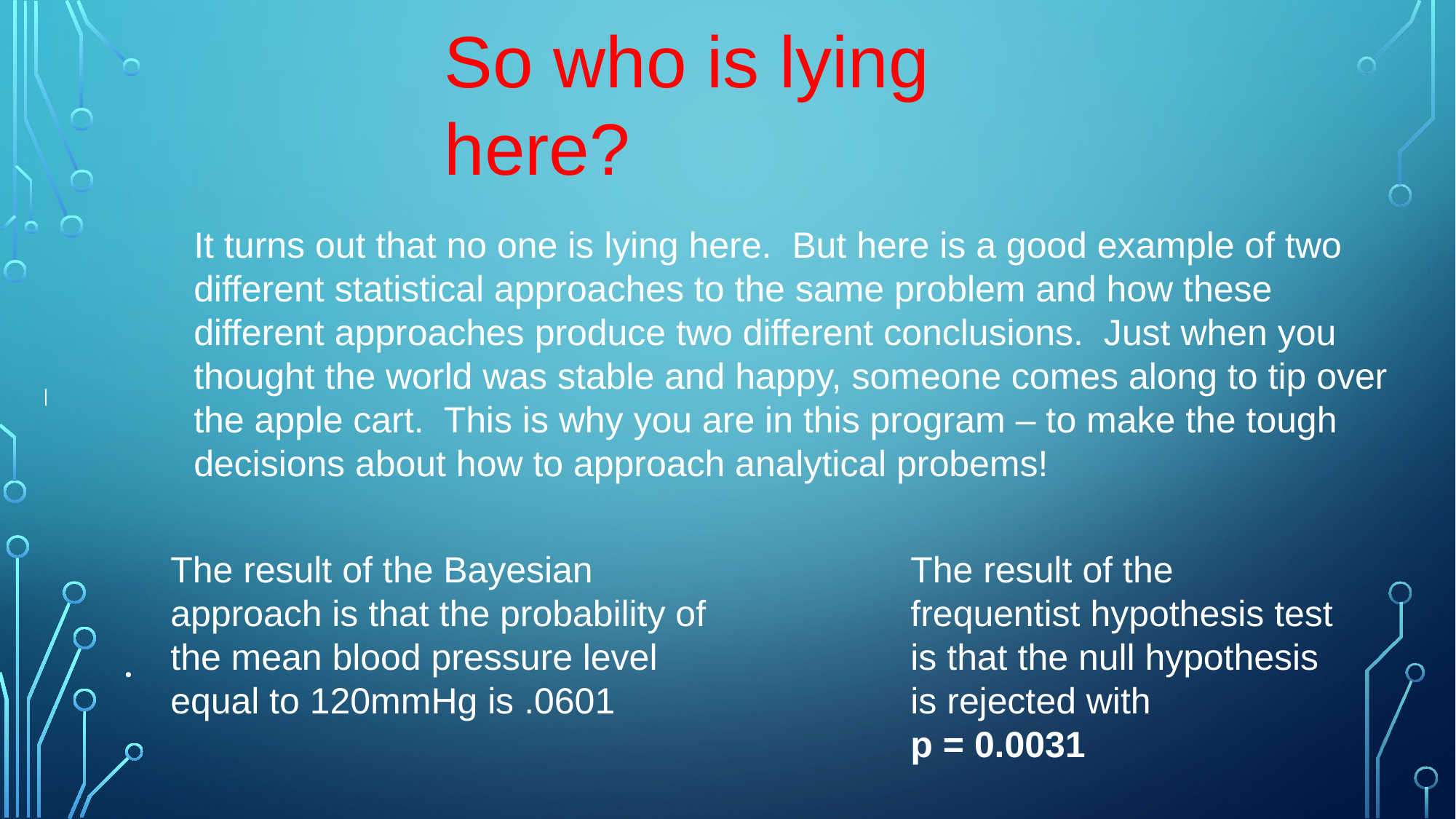

So who is lying here?
It turns out that no one is lying here.  But here is a good example of two different statistical approaches to the same problem and how these different approaches produce two different conclusions.  Just when you thought the world was stable and happy, someone comes along to tip over the apple cart.  This is why you are in this program – to make the tough decisions about how to approach analytical probems!

|
The result of the Bayesian approach is that the probability of the mean blood pressure level equal to 120mmHg is .0601
The result of the frequentist hypothesis test is that the null hypothesis is rejected with
p = 0.0031

•
•